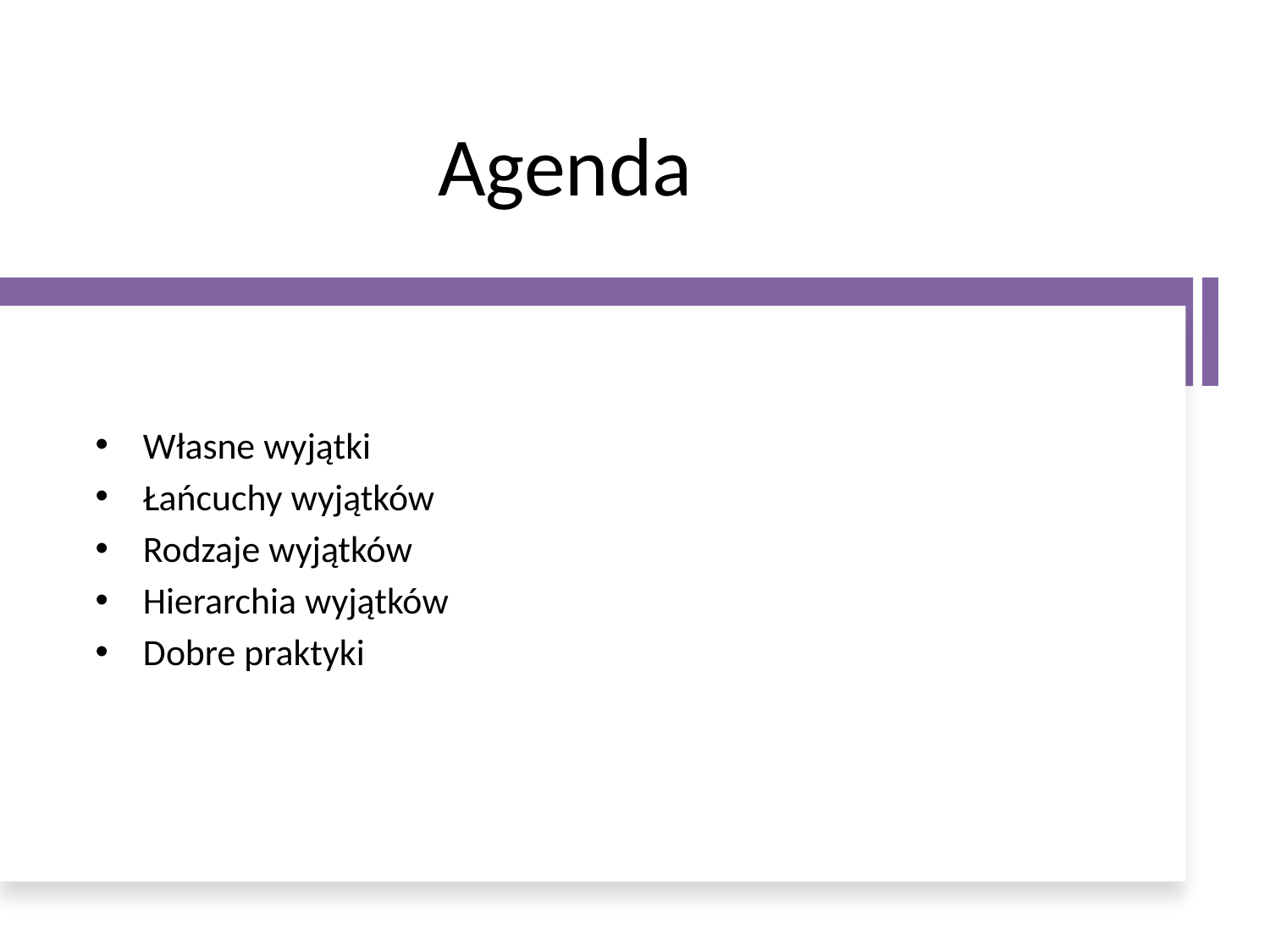

# Agenda

Własne wyjątki
Łańcuchy wyjątków
Rodzaje wyjątków
Hierarchia wyjątków
Dobre praktyki